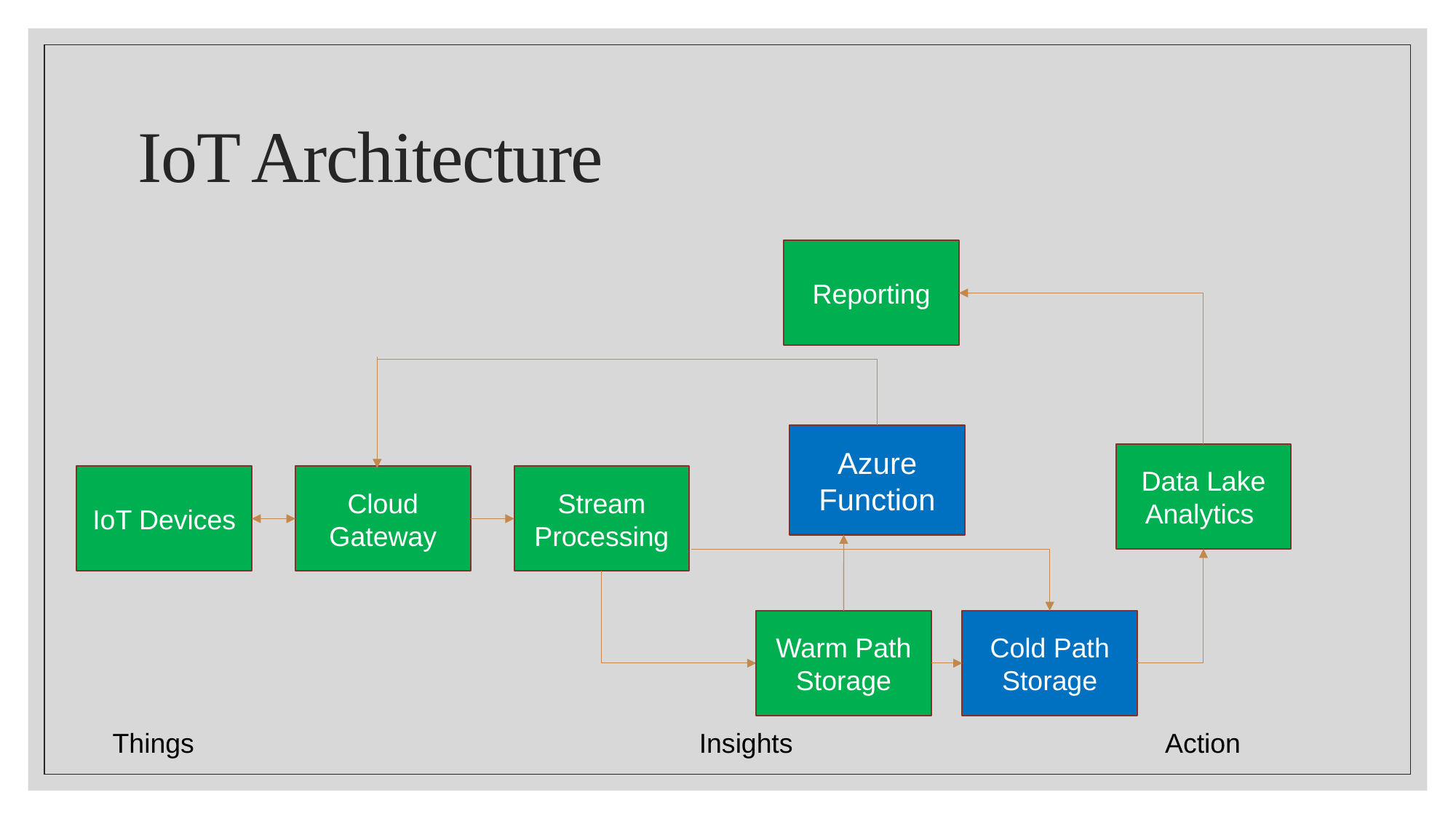

# IoT Architecture
Reporting
Azure Function
Data Lake Analytics
IoT Devices
Cloud Gateway
Stream Processing
Warm Path Storage
Cold Path Storage
Things
Insights
Action